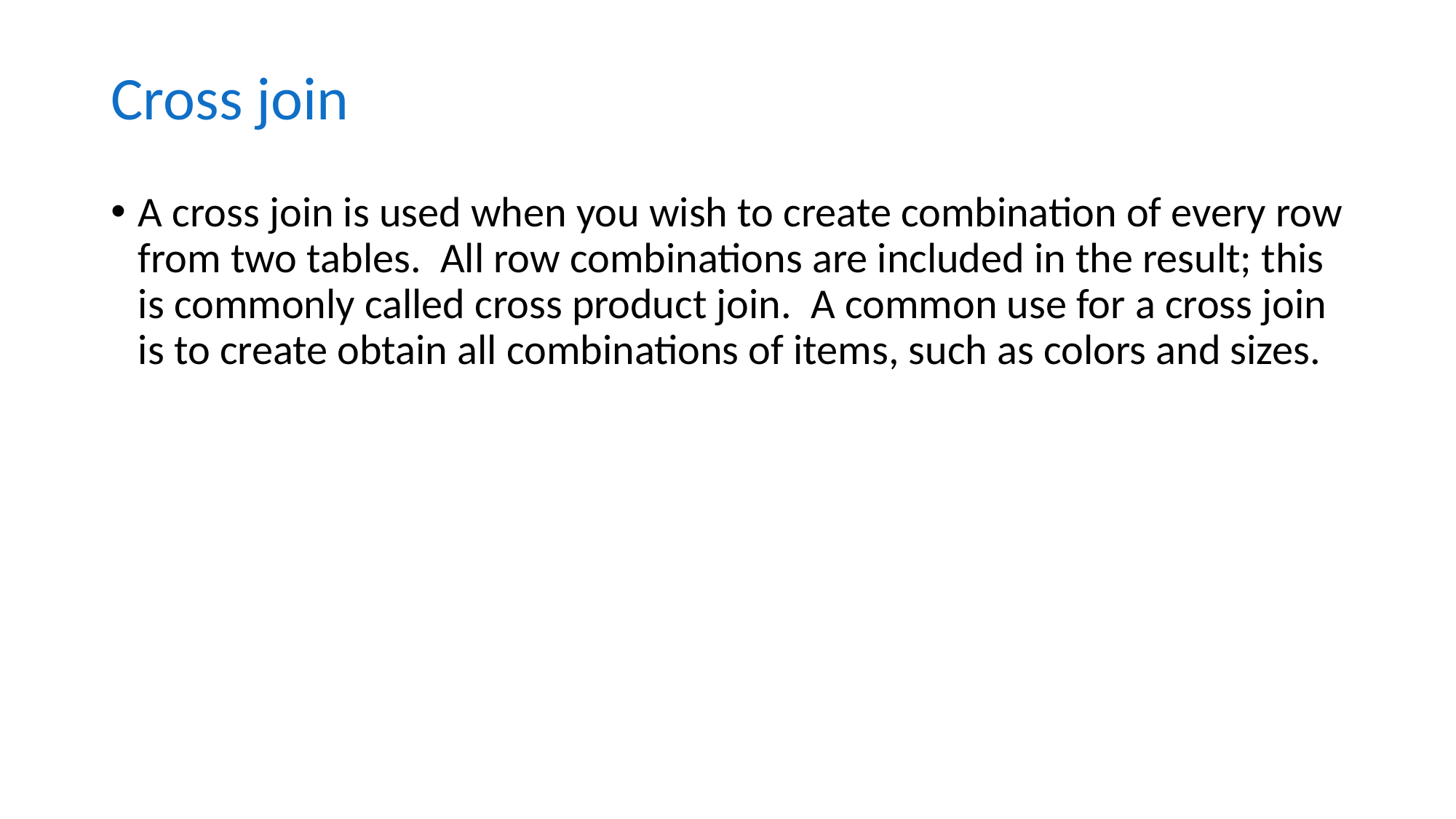

# Cross join
A cross join is used when you wish to create combination of every row from two tables.  All row combinations are included in the result; this is commonly called cross product join.  A common use for a cross join is to create obtain all combinations of items, such as colors and sizes.